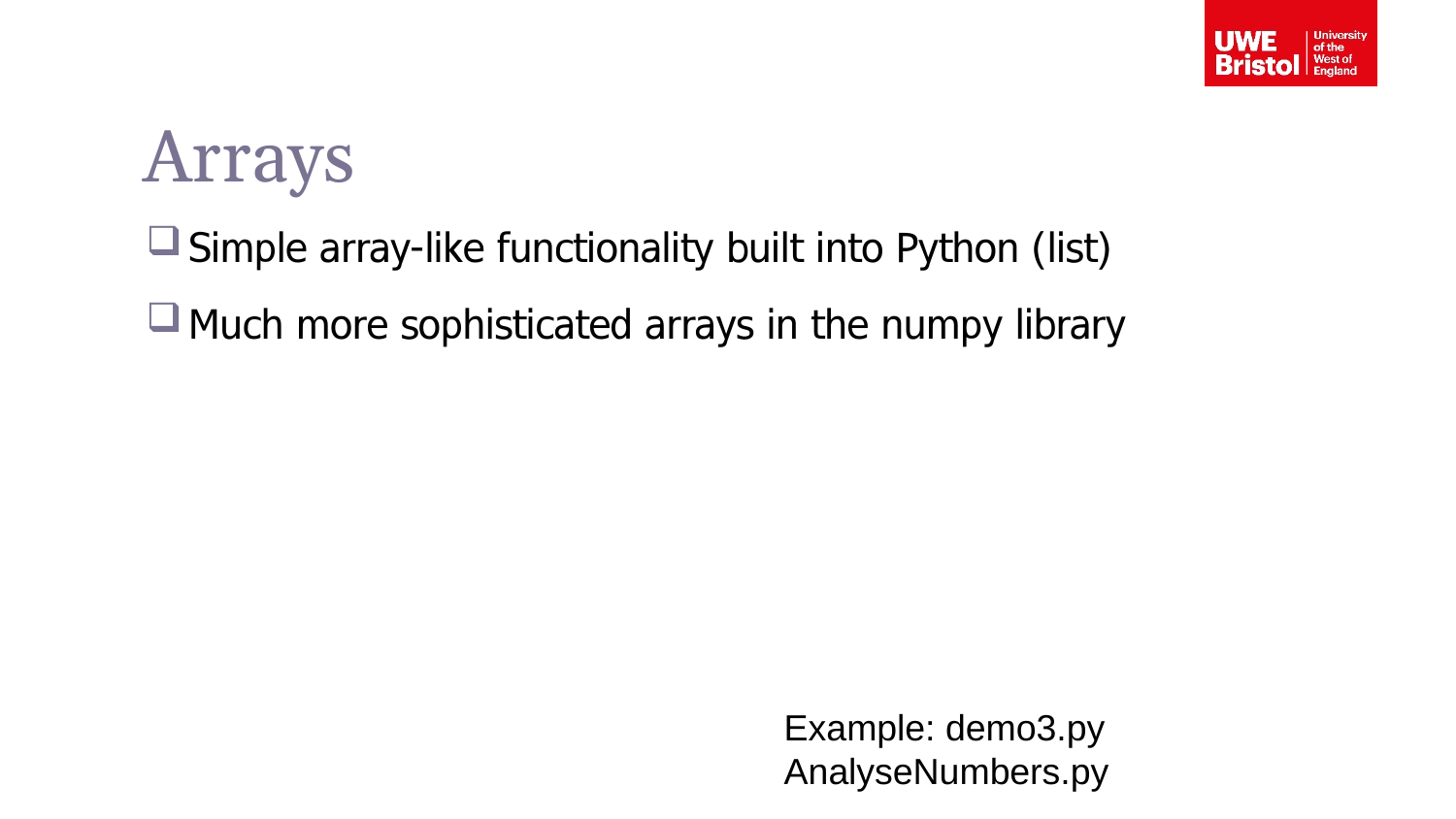

Arrays
Simple array-like functionality built into Python (list)
Much more sophisticated arrays in the numpy library
Example: demo3.py
AnalyseNumbers.py